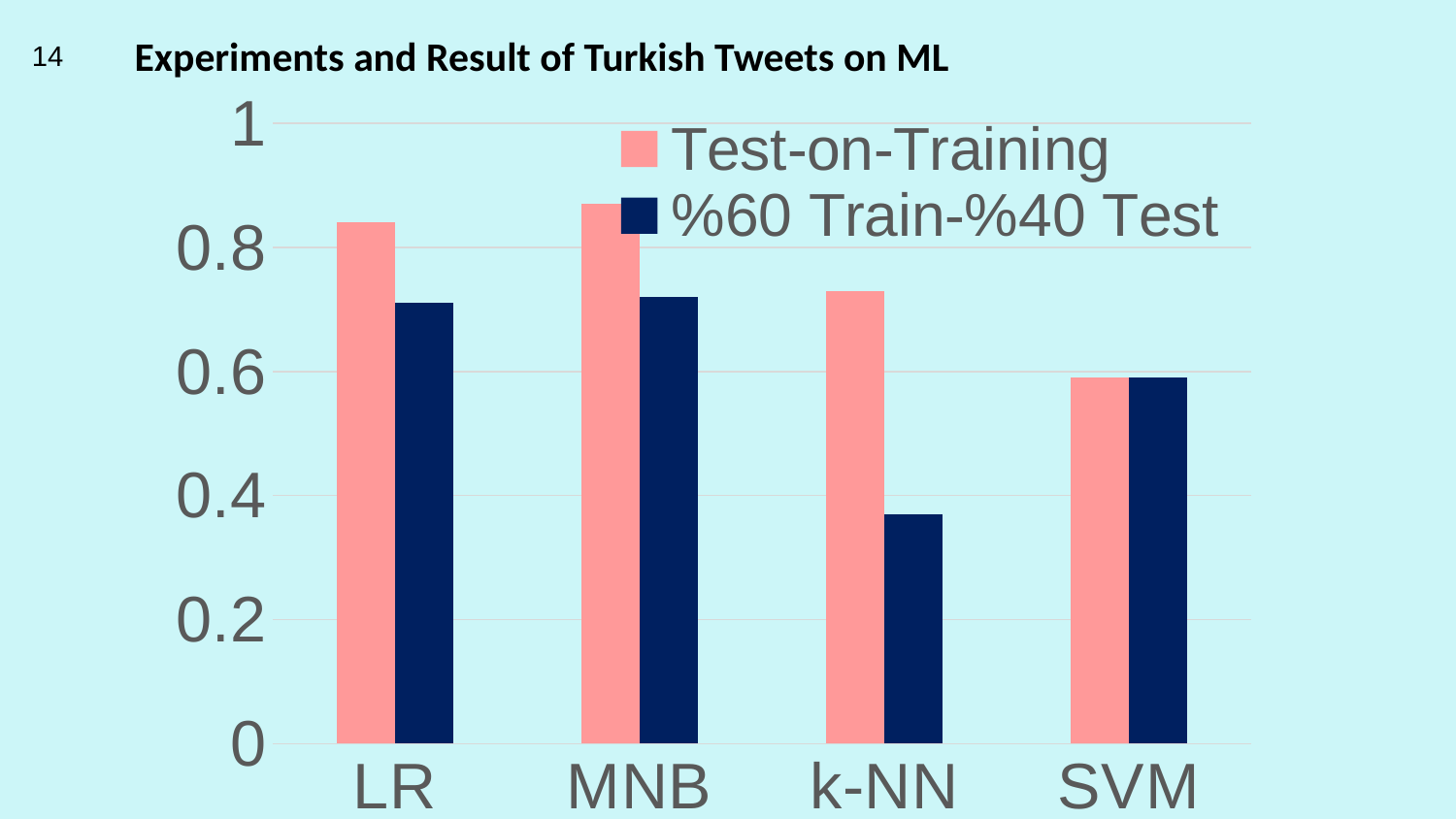

14
Experiments and Result of Turkish Tweets on ML

### Chart

| Category | Test-on-Training | %60 Train-%40 Test |
|---|---|---|
| LR | 0.84 | 0.71 |
| MNB | 0.87 | 0.72 |
| k-NN | 0.73 | 0.37 |
| SVM | 0.59 | 0.59 |